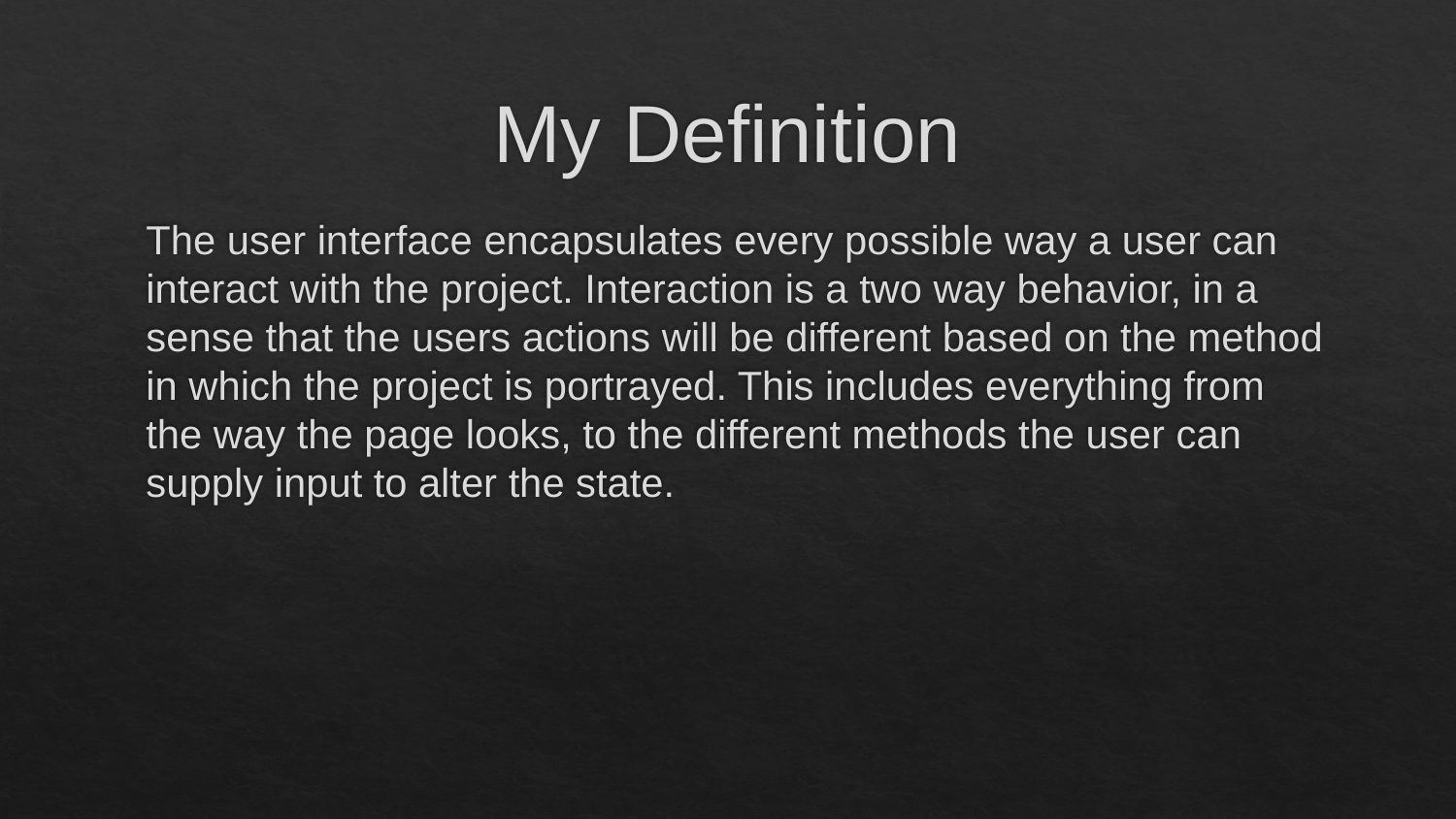

# My Definition
The user interface encapsulates every possible way a user can interact with the project. Interaction is a two way behavior, in a sense that the users actions will be different based on the method in which the project is portrayed. This includes everything from the way the page looks, to the different methods the user can supply input to alter the state.